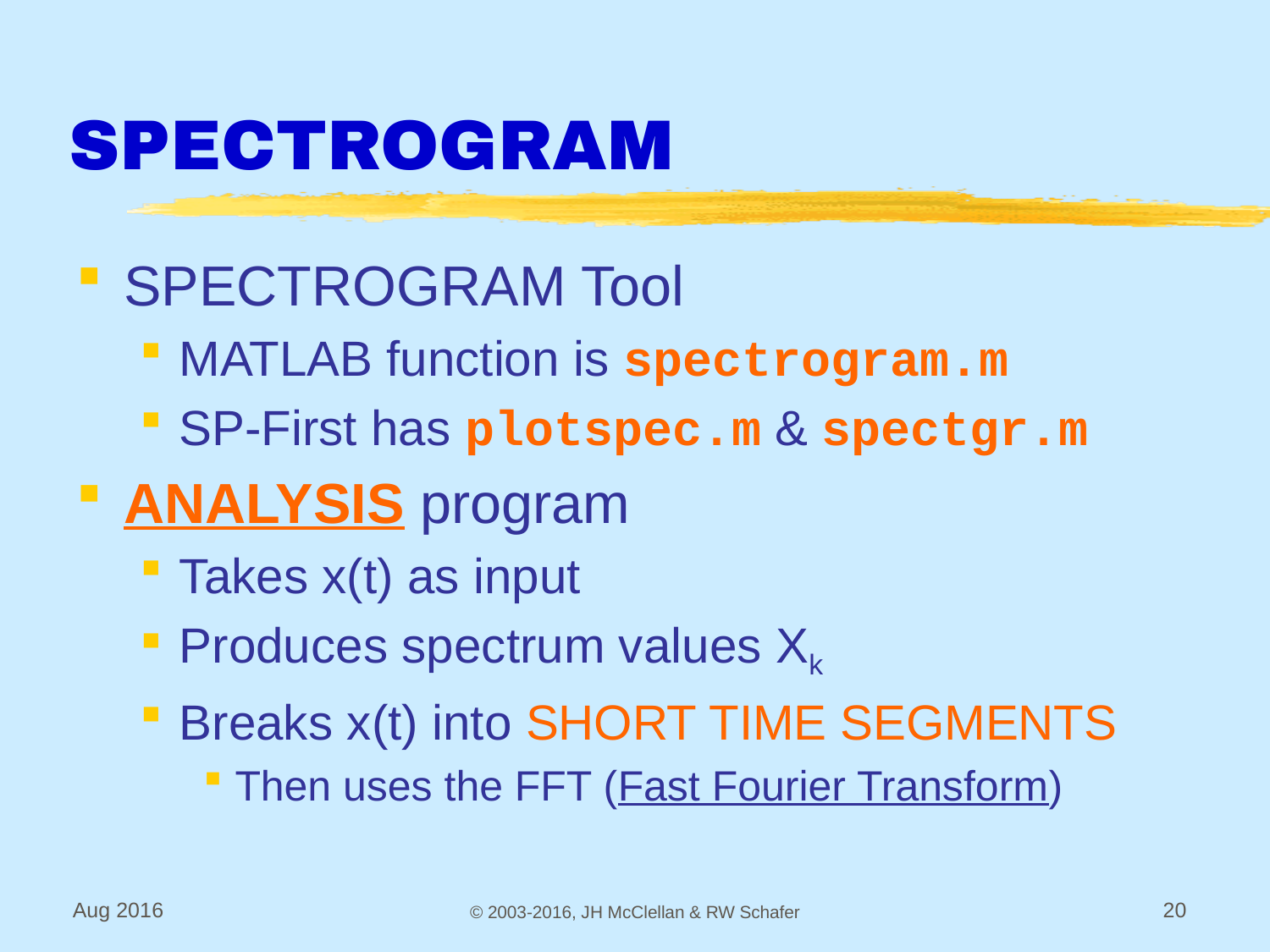

# SPECTROGRAM
SPECTROGRAM Tool
MATLAB function is spectrogram.m
SP-First has plotspec.m & spectgr.m
ANALYSIS program
Takes x(t) as input
Produces spectrum values Xk
Breaks x(t) into SHORT TIME SEGMENTS
Then uses the FFT (Fast Fourier Transform)
Aug 2016
© 2003-2016, JH McClellan & RW Schafer
20